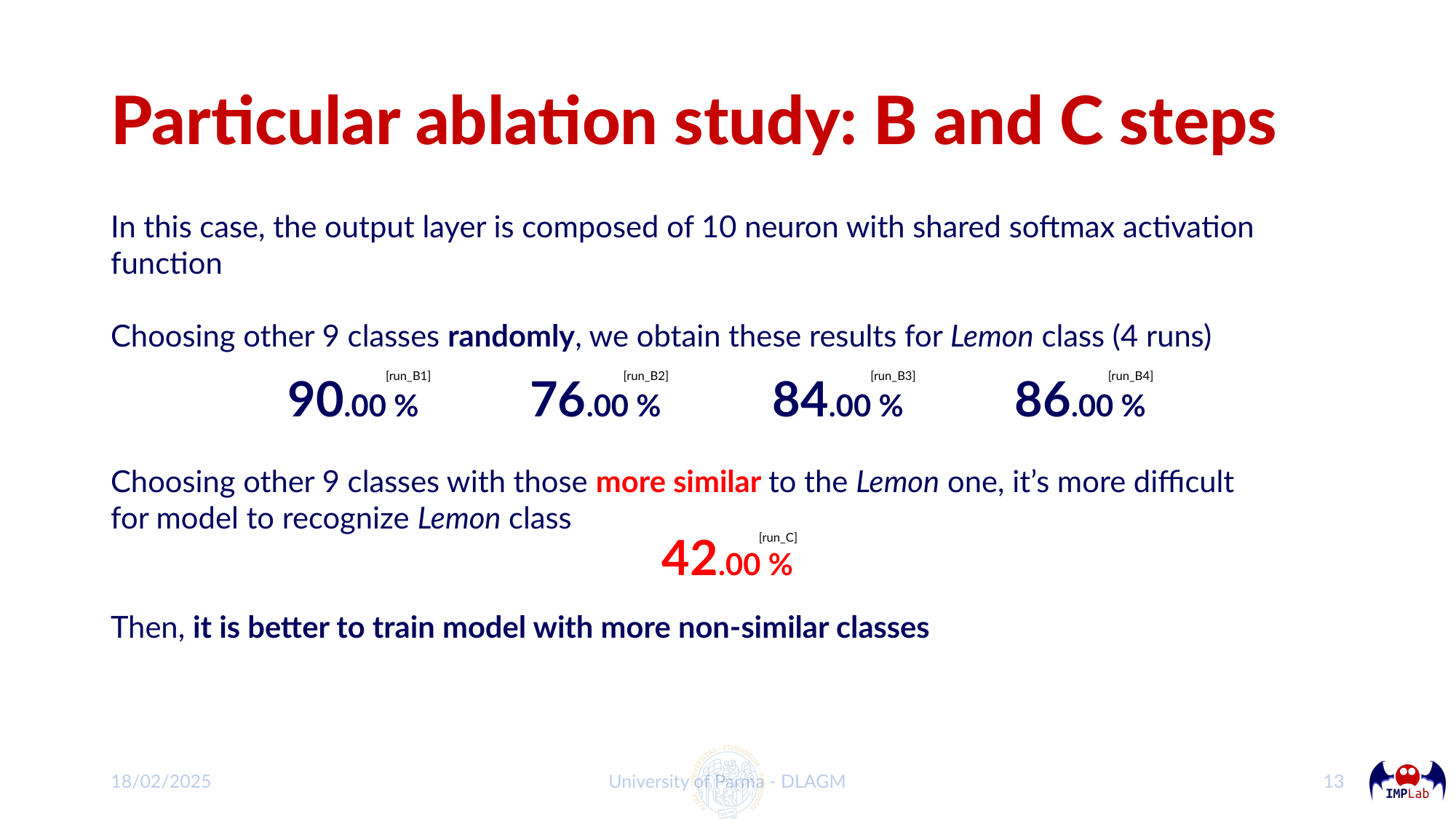

# Particular ablation study: B and C steps
In this case, the output layer is composed of 10 neuron with shared softmax activation function

Choosing other 9 classes randomly, we obtain these results for Lemon class (4 runs)

Choosing other 9 classes with those more similar to the Lemon one, it’s more difficult for model to recognize Lemon class

Then, it is better to train model with more non-similar classes
90.00 %
[run_B1]
76.00 %
[run_B2]
84.00 %
[run_B3]
86.00 %
[run_B4]
42.00 %
[run_C]
18/02/2025
University of Parma - DLAGM
13